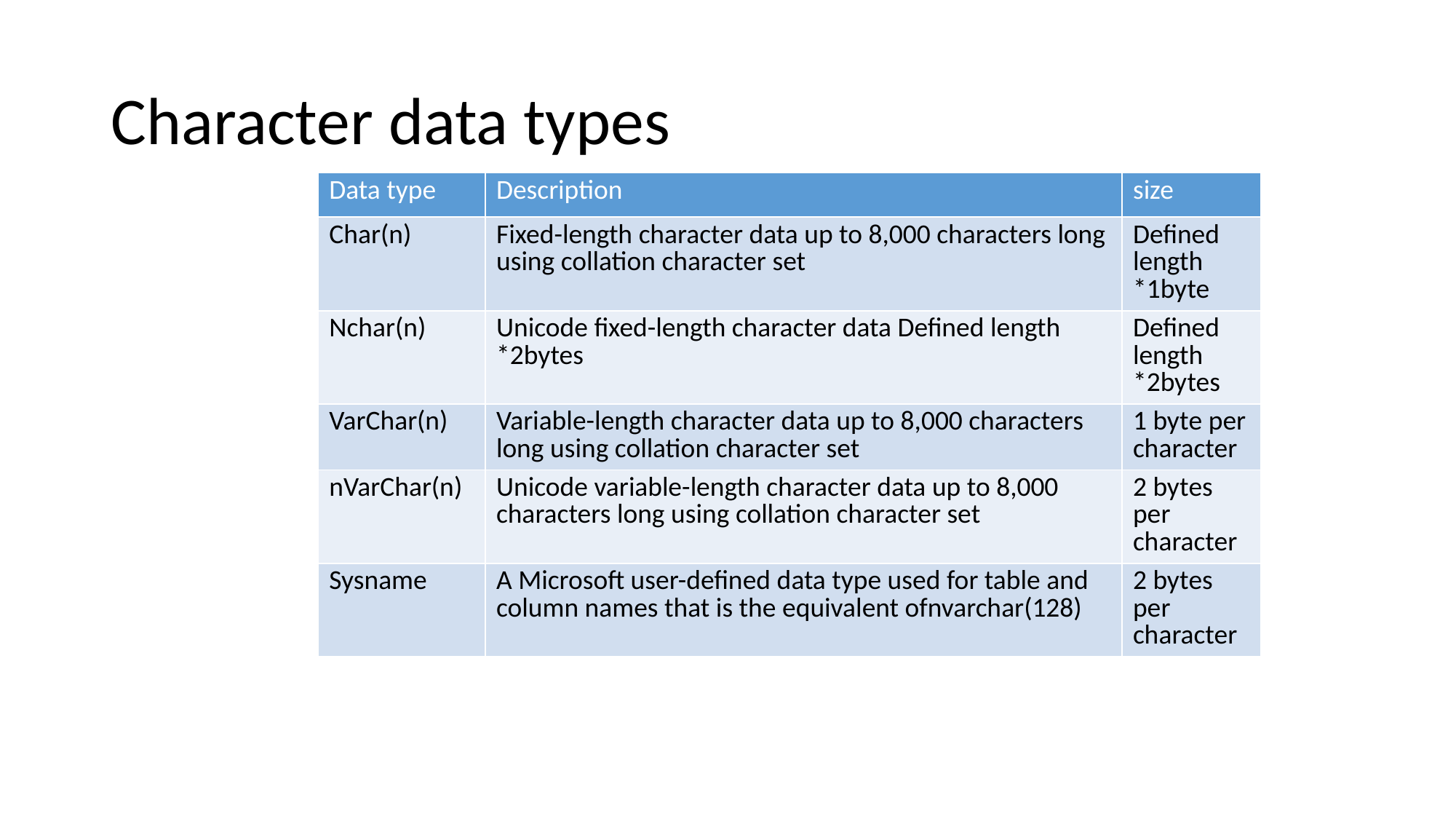

# Character data types
| Data type | Description | size |
| --- | --- | --- |
| Char(n) | Fixed-length character data up to 8,000 characters long using collation character set | Defined length \*1byte |
| Nchar(n) | Unicode fixed-length character data Defined length \*2bytes | Defined length \*2bytes |
| VarChar(n) | Variable-length character data up to 8,000 characters long using collation character set | 1 byte per character |
| nVarChar(n) | Unicode variable-length character data up to 8,000 characters long using collation character set | 2 bytes per character |
| Sysname | A Microsoft user-defined data type used for table and column names that is the equivalent ofnvarchar(128) | 2 bytes per character |